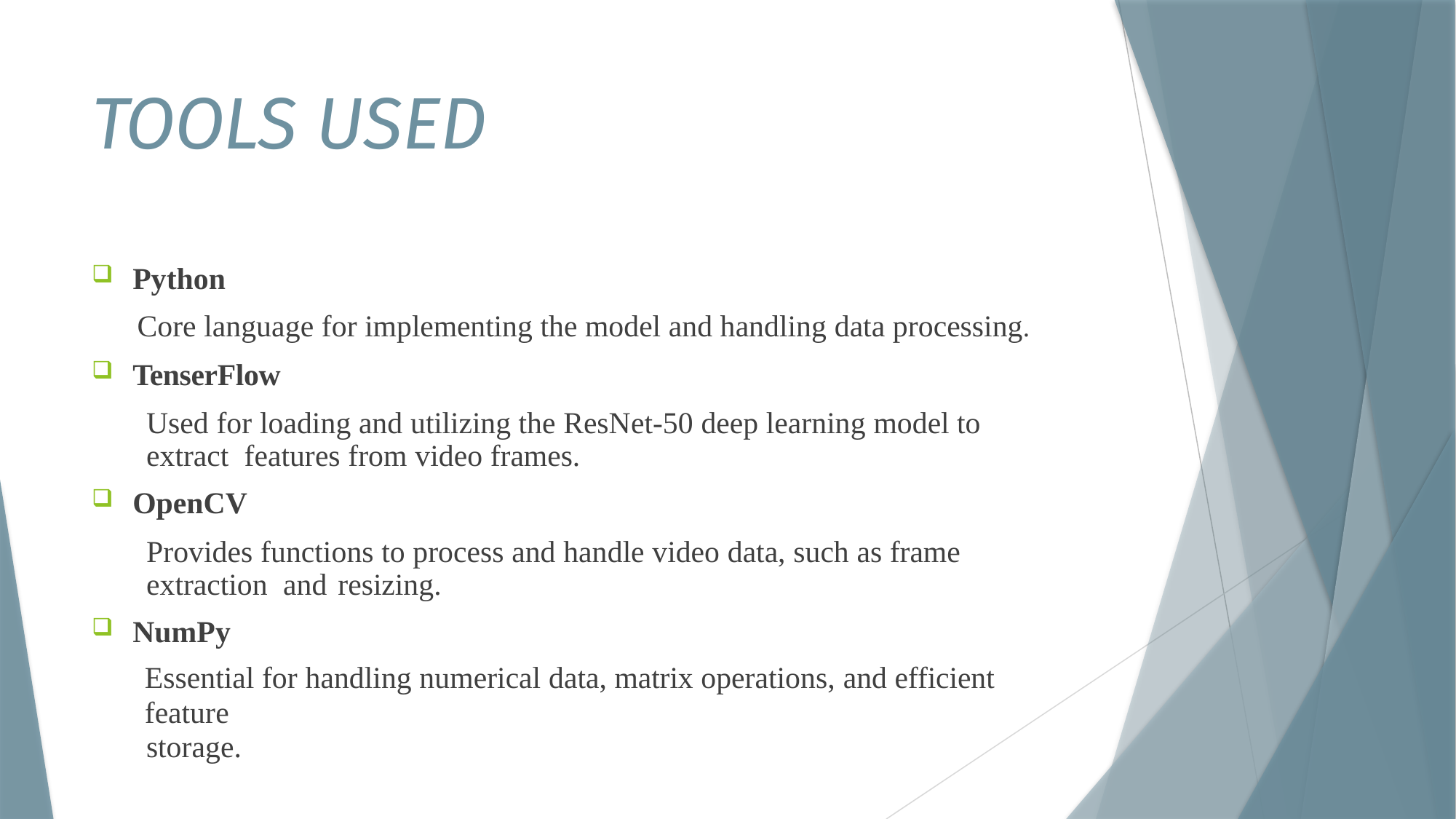

# TOOLS USED
Python
Core language for implementing the model and handling data processing.
TenserFlow
Used for loading and utilizing the ResNet-50 deep learning model to extract  features from video frames.
OpenCV
Provides functions to process and handle video data, such as frame extraction  and resizing.
NumPy
Essential for handling numerical data, matrix operations, and efficient feature
storage.